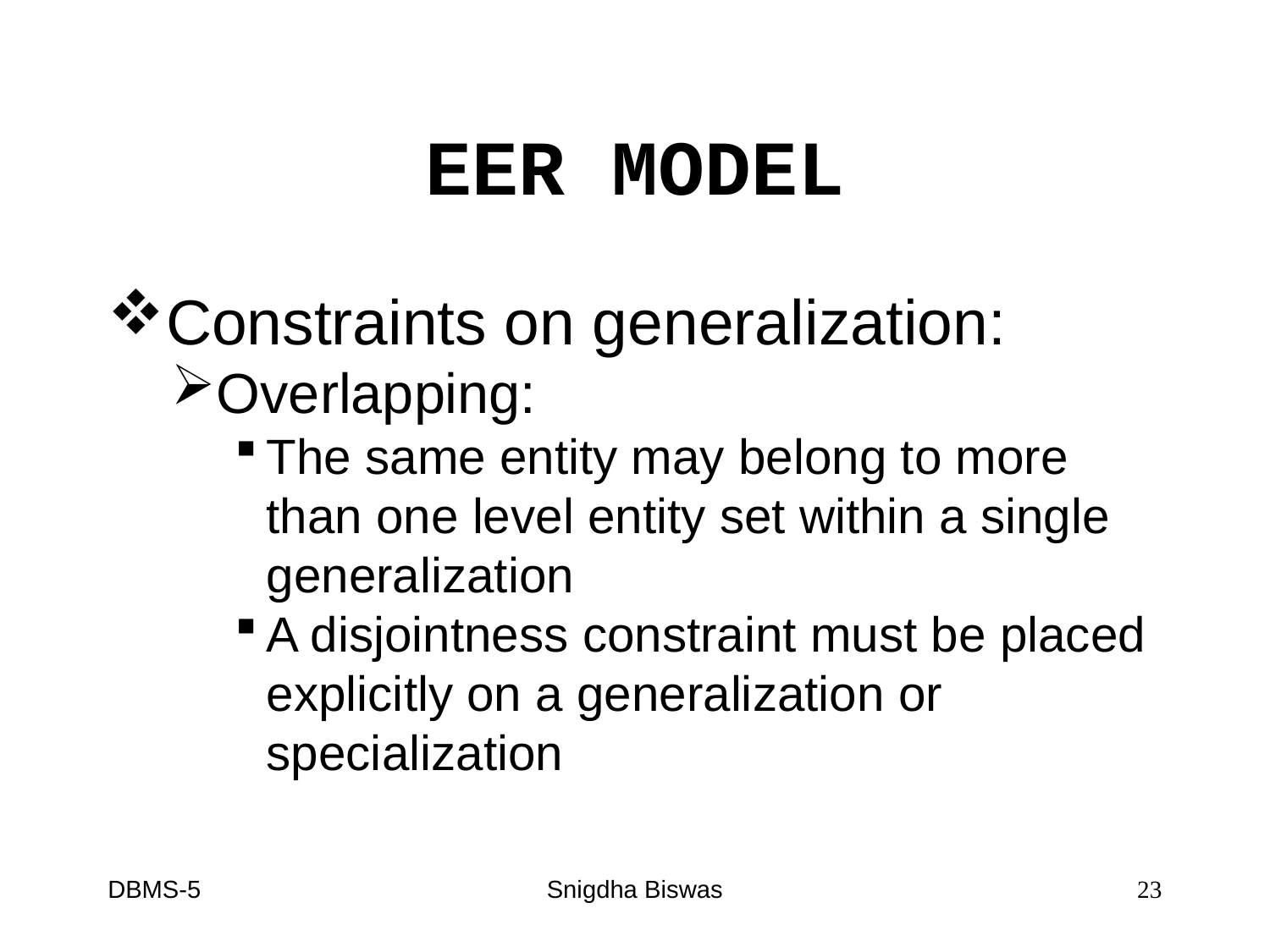

EER MODEL
Constraints on generalization:
Overlapping:
The same entity may belong to more than one level entity set within a single generalization
A disjointness constraint must be placed explicitly on a generalization or specialization
DBMS-5
Snigdha Biswas
23